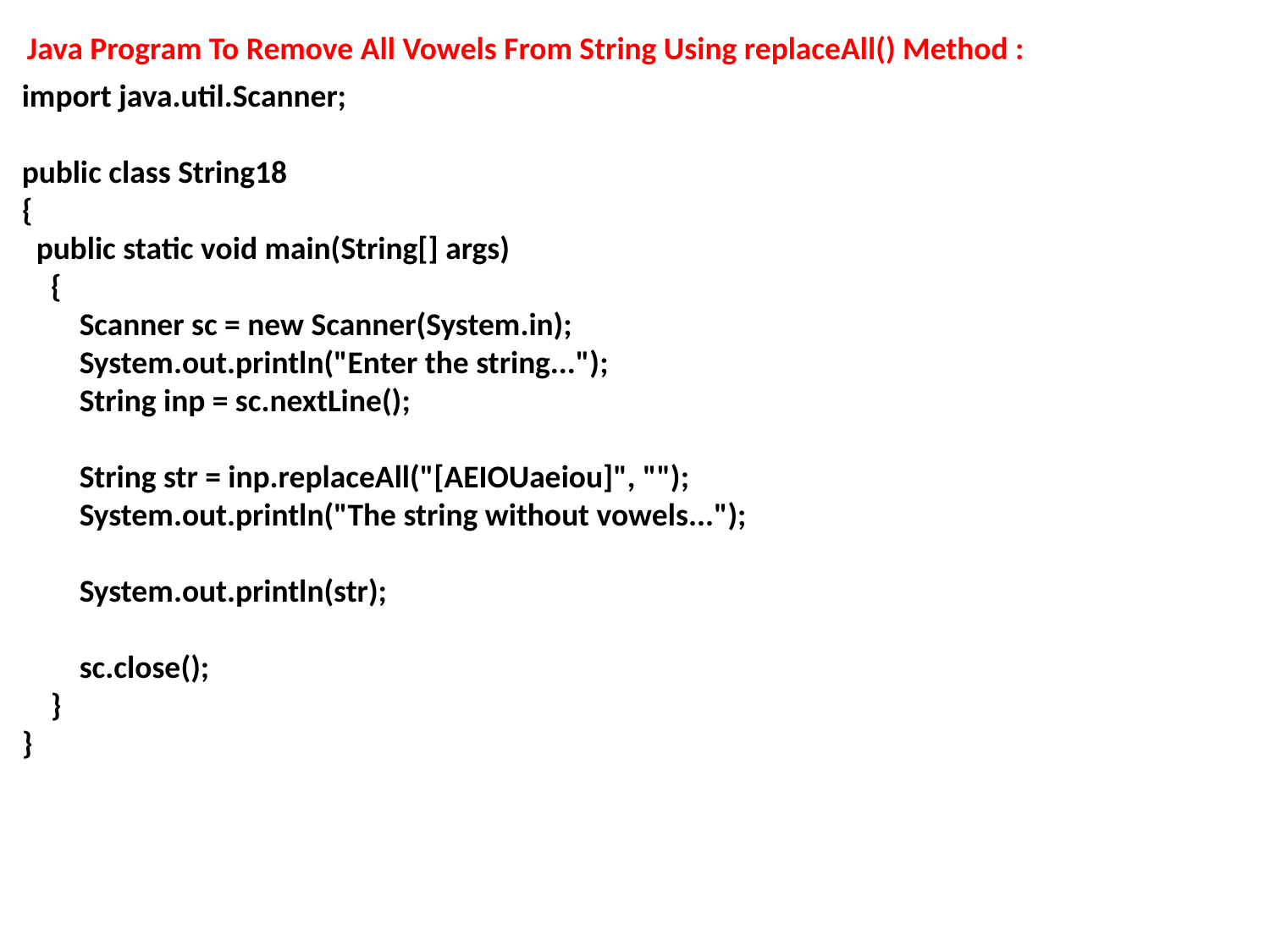

Java Program To Remove All Vowels From String Using replaceAll() Method :
import java.util.Scanner;

public class String18
{
  public static void main(String[] args)
    {
        Scanner sc = new Scanner(System.in);
        System.out.println("Enter the string...");
        String inp = sc.nextLine();

        String str = inp.replaceAll("[AEIOUaeiou]", "");
        System.out.println("The string without vowels...");
        System.out.println(str);

        sc.close();
    }
}